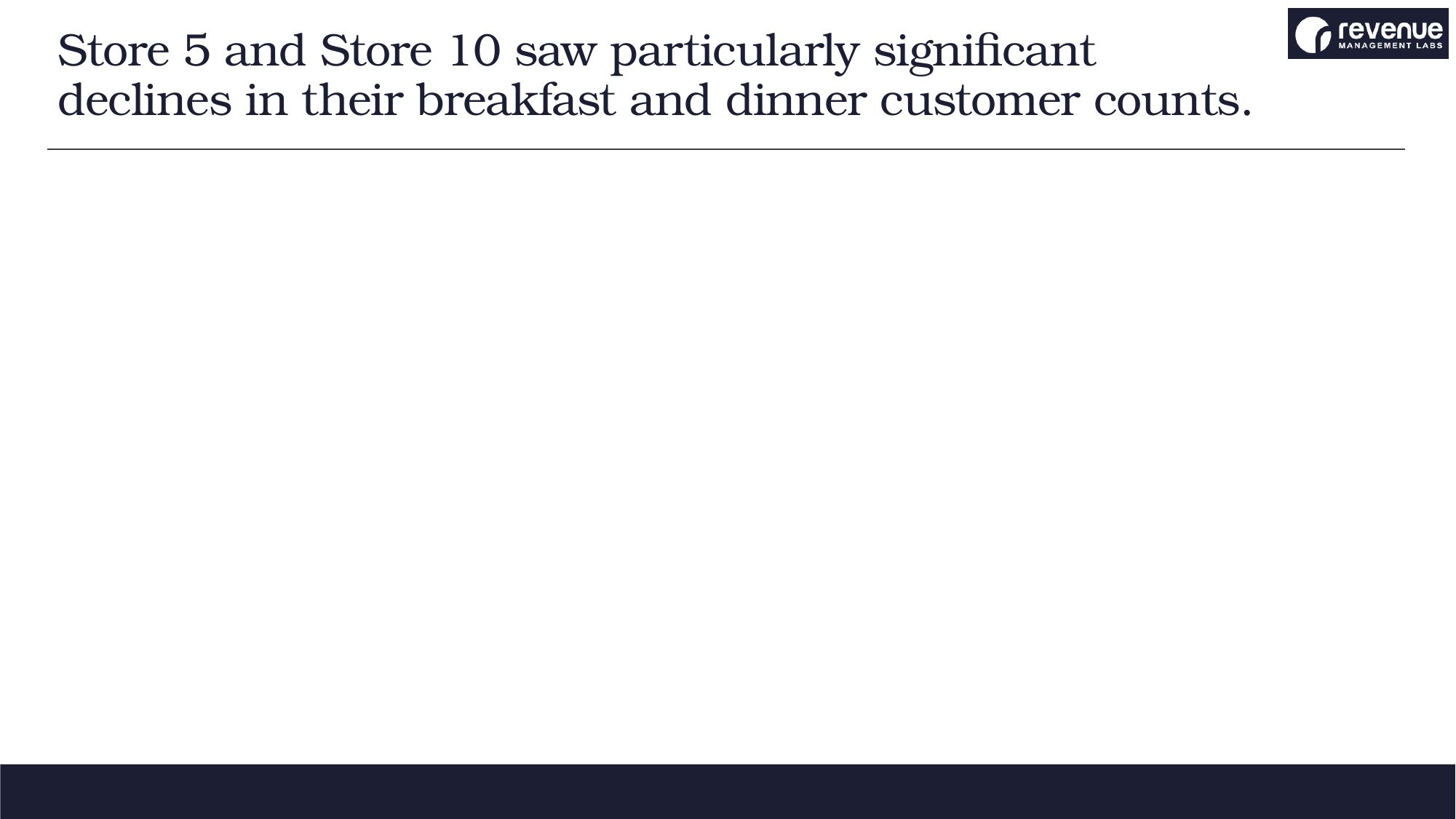

# Store 5 and Store 10 saw particularly significant declines in their breakfast and dinner customer counts.